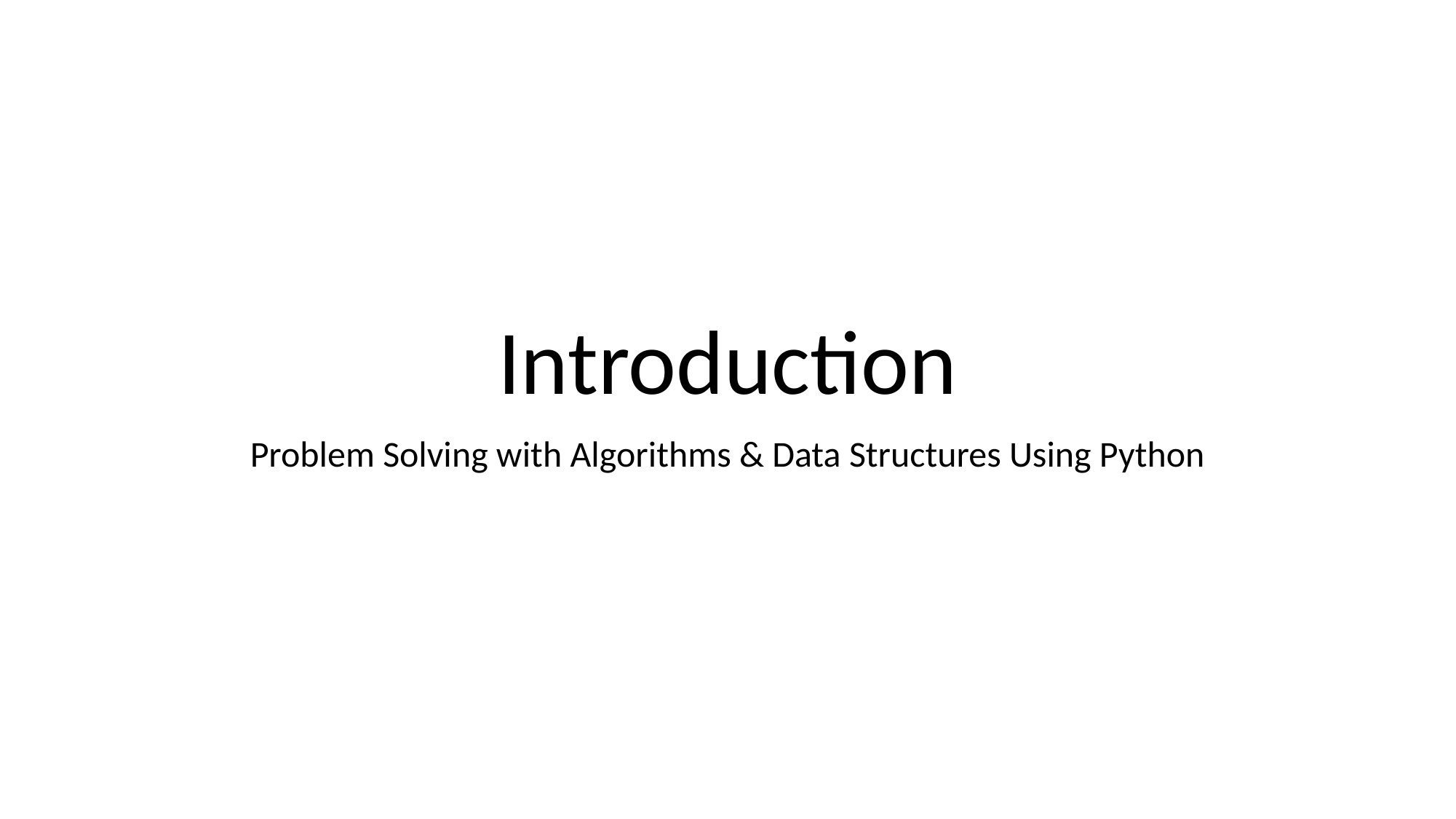

# Introduction
Problem Solving with Algorithms & Data Structures Using Python